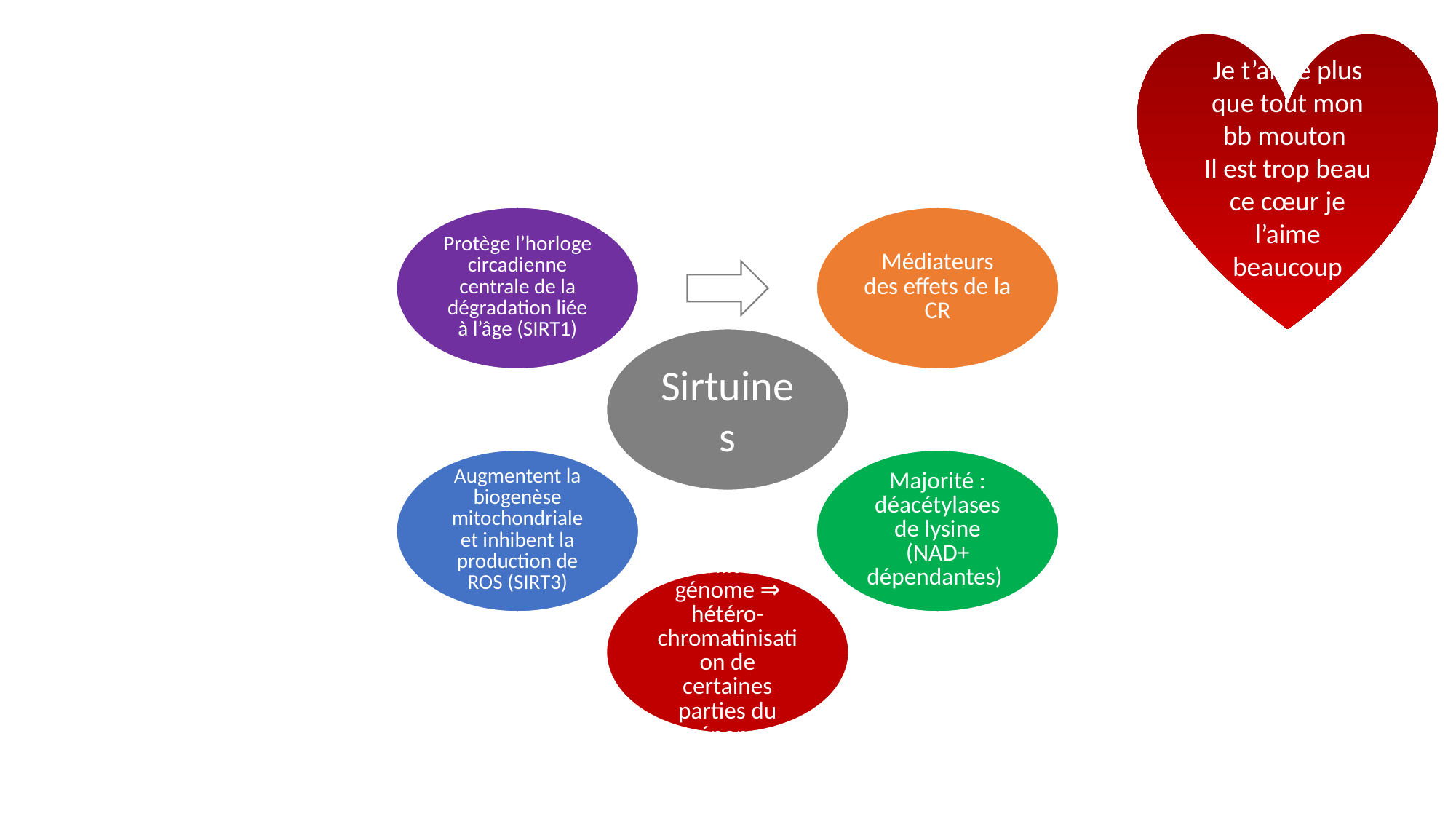

Je t’aime plus que tout mon bb mouton
Il est trop beau ce cœur je l’aime beaucoup
Sirtuines
Médiateurs des effets de la CR
Majorité : déacétylases de lysine (NAD+ dépendantes)
Stabilité du génome ⇒ hétéro-chromatinisation de certaines parties du génome
Augmentent la biogenèse mitochondriale et inhibent la production de ROS (SIRT3)
Protège l’horloge circadienne centrale de la dégradation liée à l’âge (SIRT1)